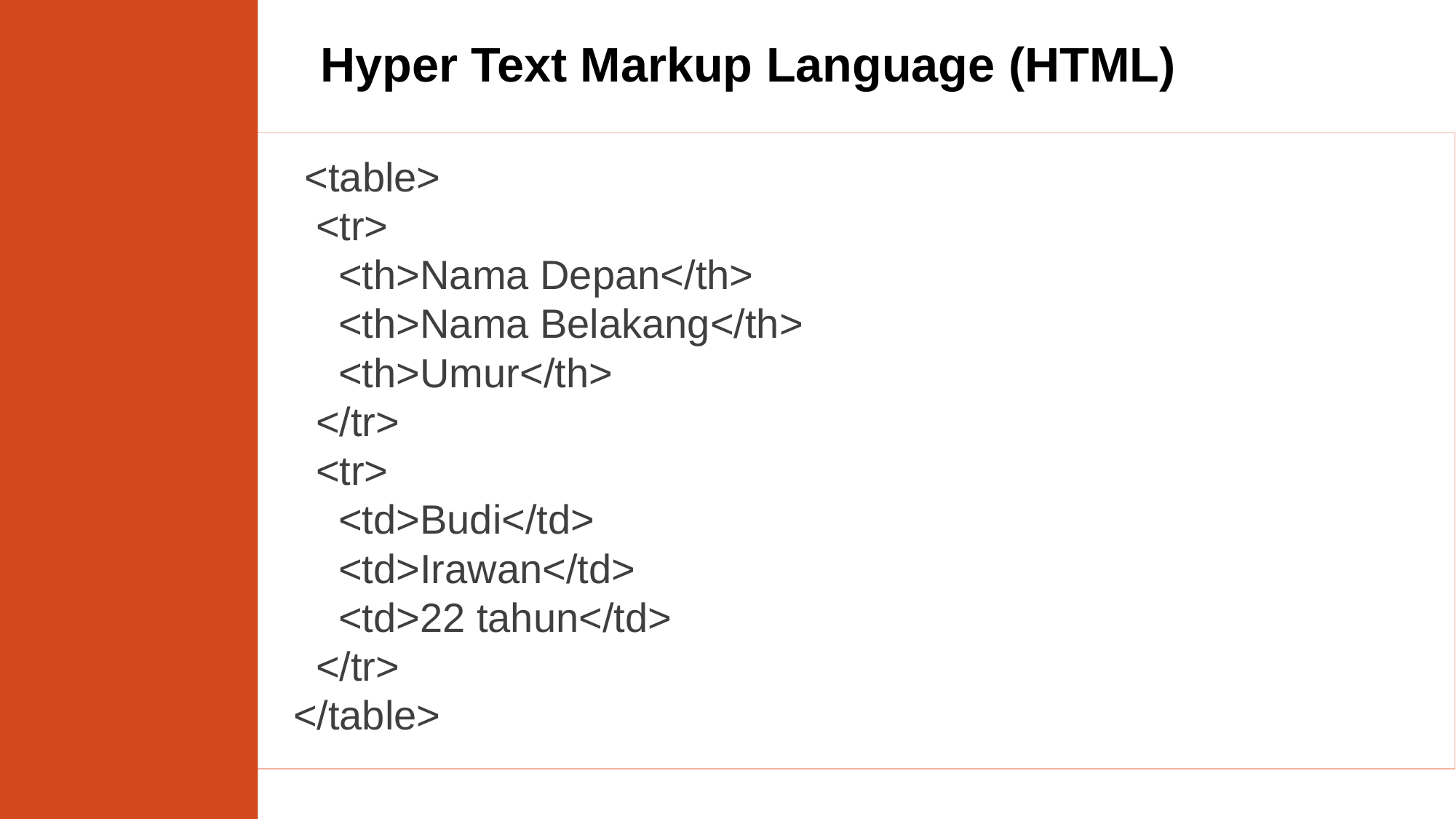

# Hyper Text Markup Language (HTML)
 <table>
  <tr>
    <th>Nama Depan</th>
    <th>Nama Belakang</th>
    <th>Umur</th>
  </tr>
  <tr>
    <td>Budi</td>
    <td>Irawan</td>
    <td>22 tahun</td>
  </tr>
</table>